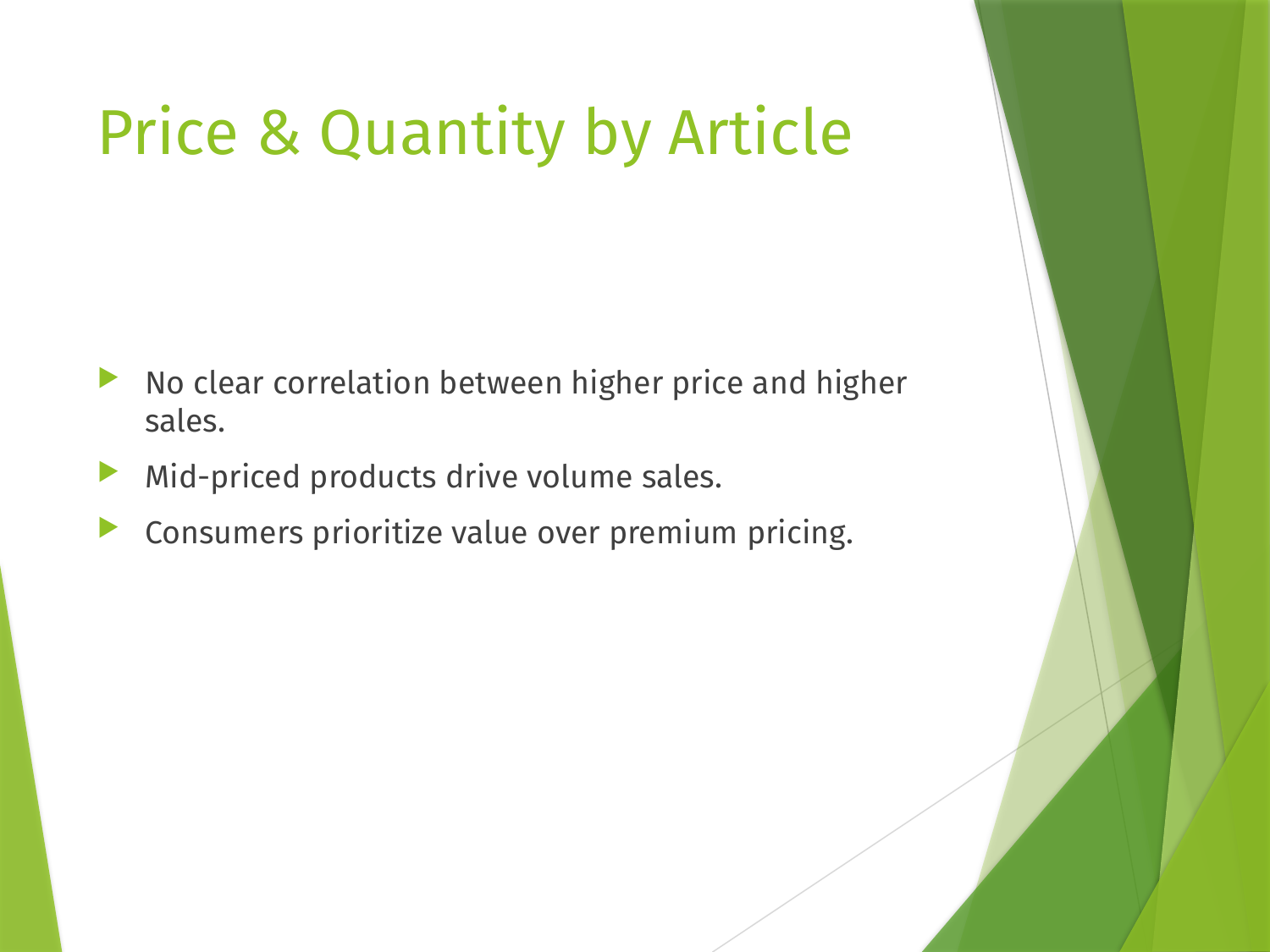

# Price & Quantity by Article

No clear correlation between higher price and higher sales.
Mid-priced products drive volume sales.
Consumers prioritize value over premium pricing.